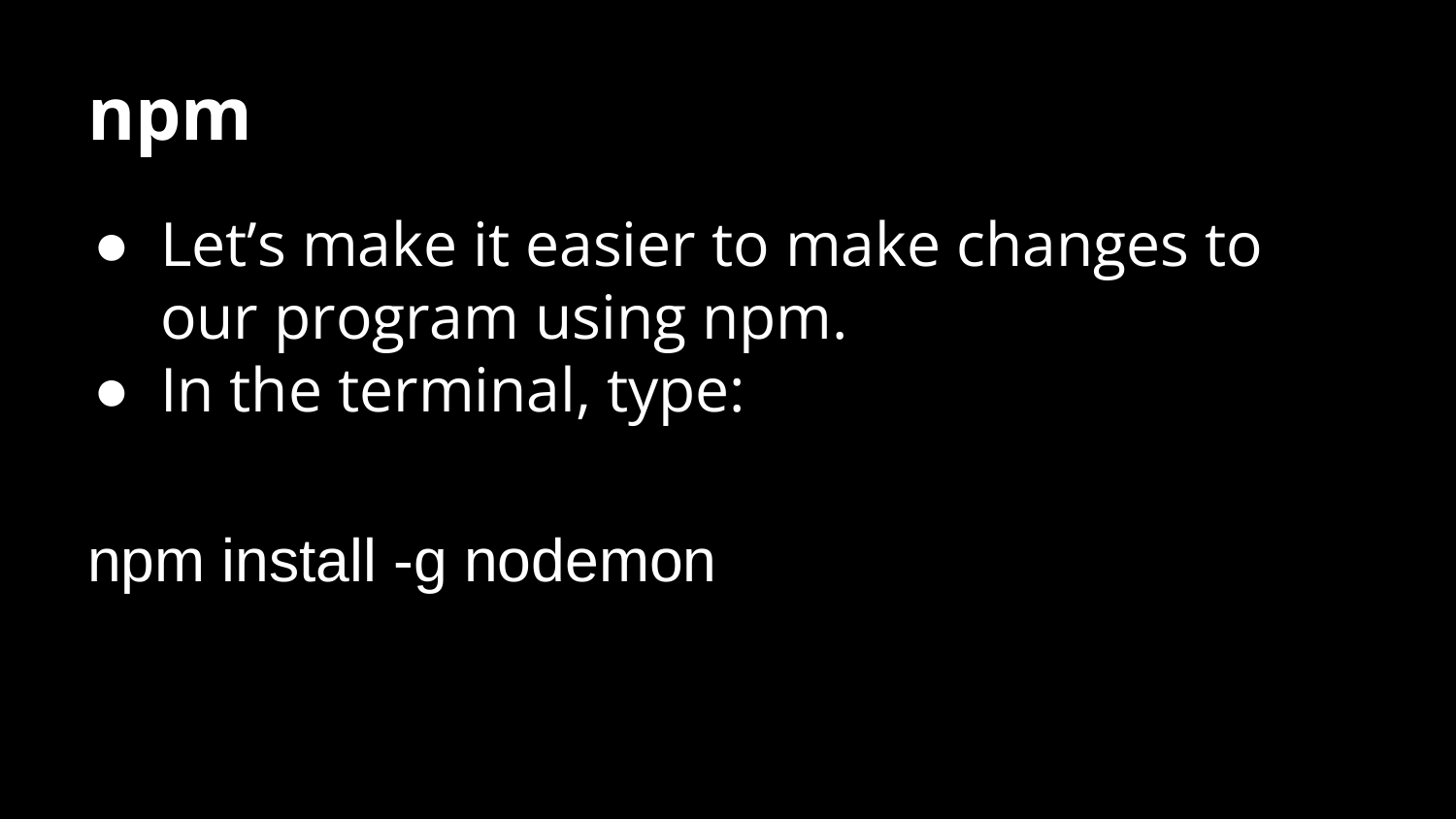

# npm
Let’s make it easier to make changes to our program using npm.
In the terminal, type:

npm install -g nodemon